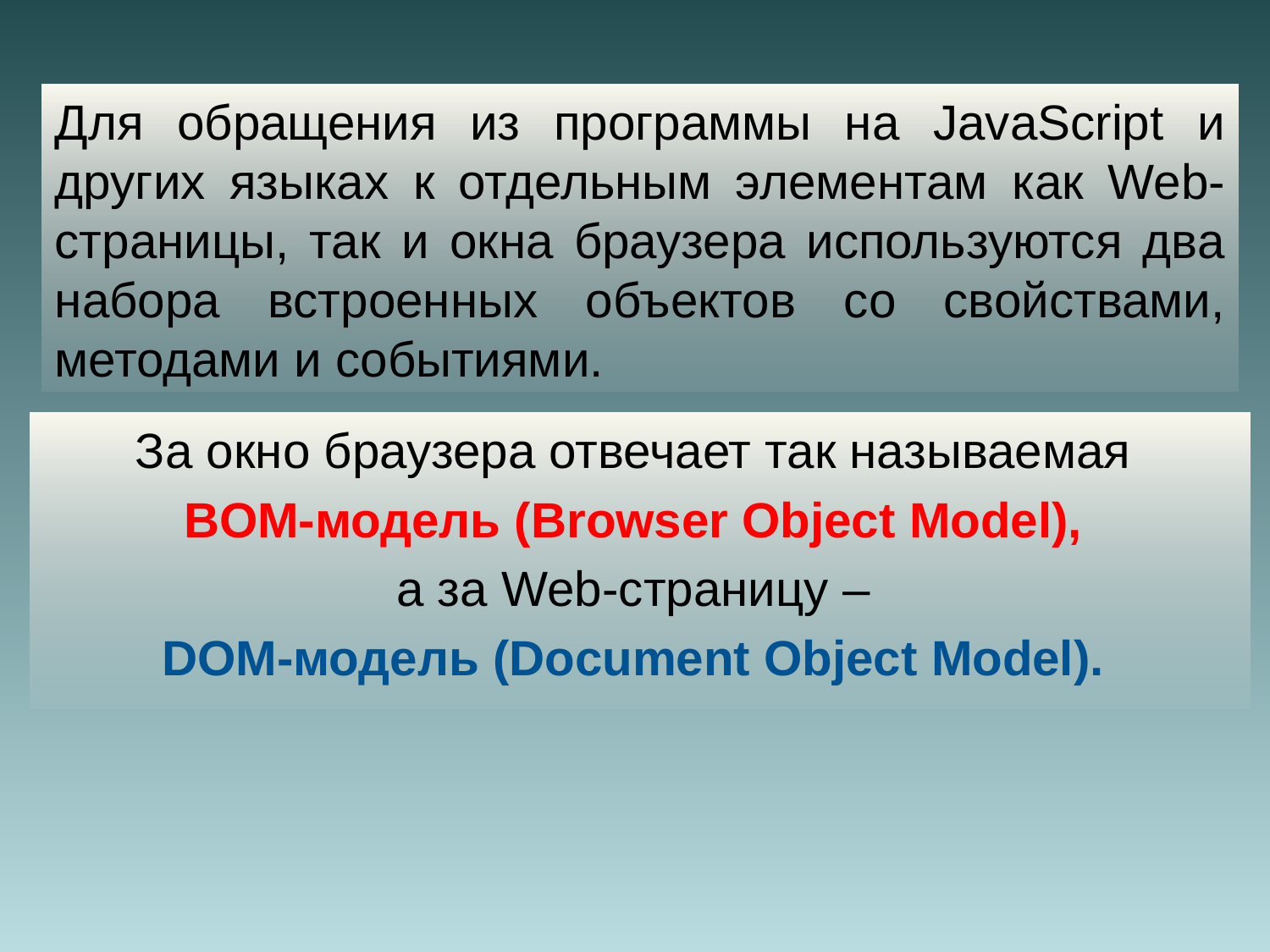

Для обращения из программы на JavaScript и других языках к отдельным элементам как Web-страницы, так и окна браузера используются два набора встроенных объектов со свойствами, методами и событиями.
За окно браузера отвечает так называемая
BOM-модель (Browser Object Model),
а за Web-страницу –
DOM-модель (Document Object Model).